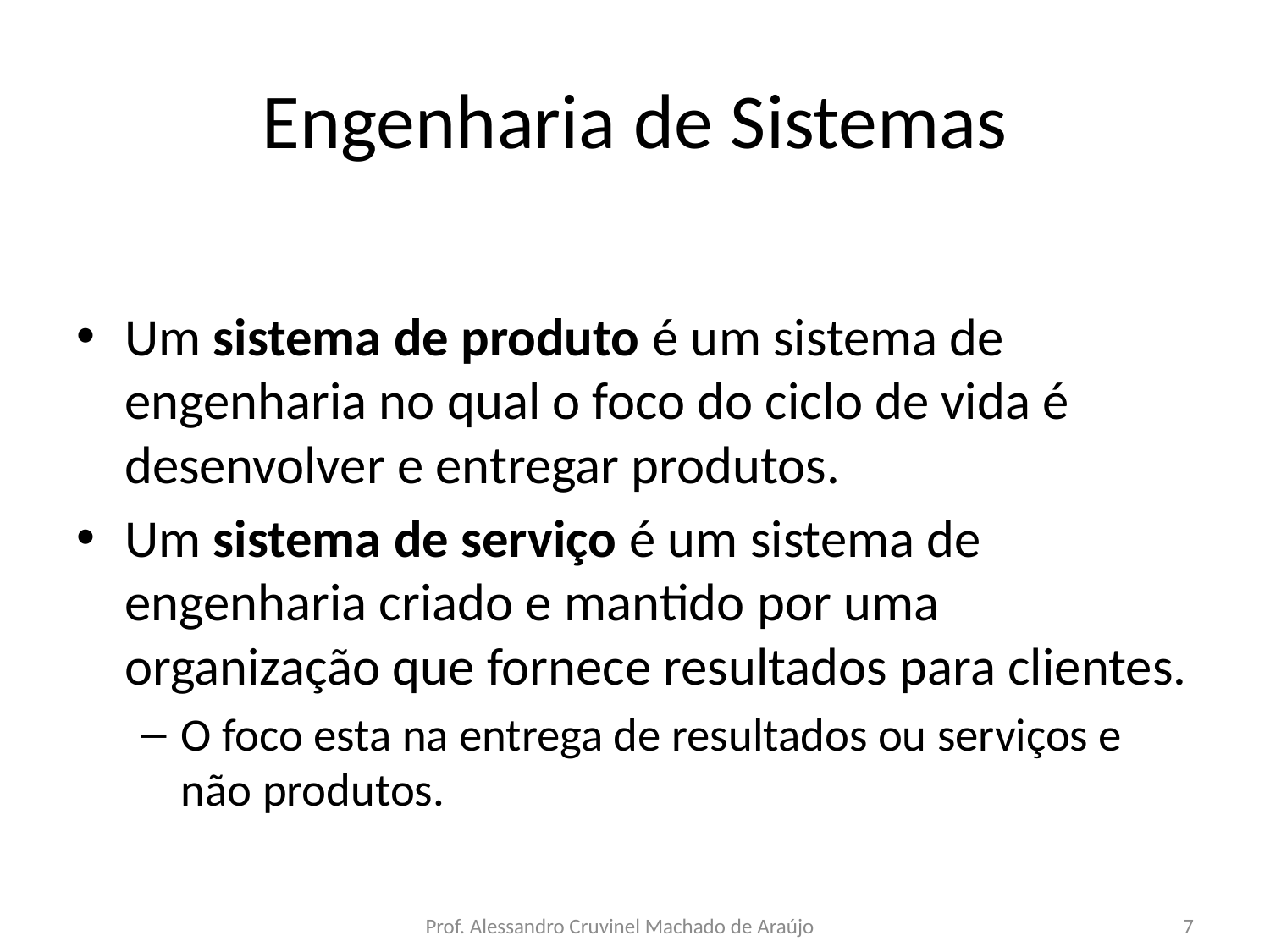

# Engenharia de Sistemas

Um sistema de produto é um sistema de engenharia no qual o foco do ciclo de vida é desenvolver e entregar produtos.
Um sistema de serviço é um sistema de engenharia criado e mantido por uma organização que fornece resultados para clientes.
O foco esta na entrega de resultados ou serviços e não produtos.
Prof. Alessandro Cruvinel Machado de Araújo
7